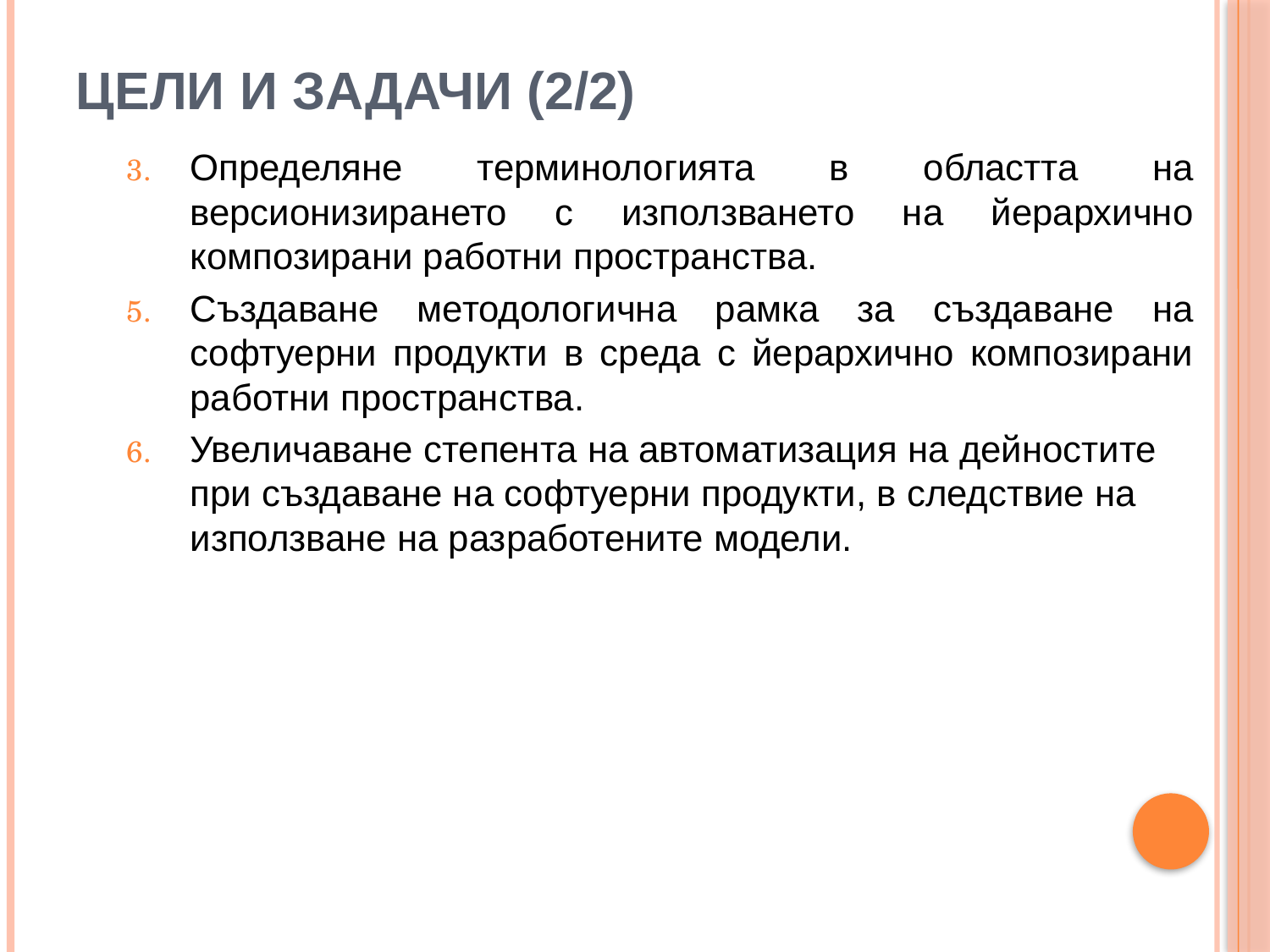

# Цели и задачи (2/2)
Определяне терминологията в областта на версионизирането с използването на йерархично композирани работни пространства.
Създаване методологична рамка за създаване на софтуерни продукти в среда с йерархично композирани работни пространства.
Увеличаване степента на автоматизация на дейностите при създаване на софтуерни продукти, в следствие на използване на разработените модели.